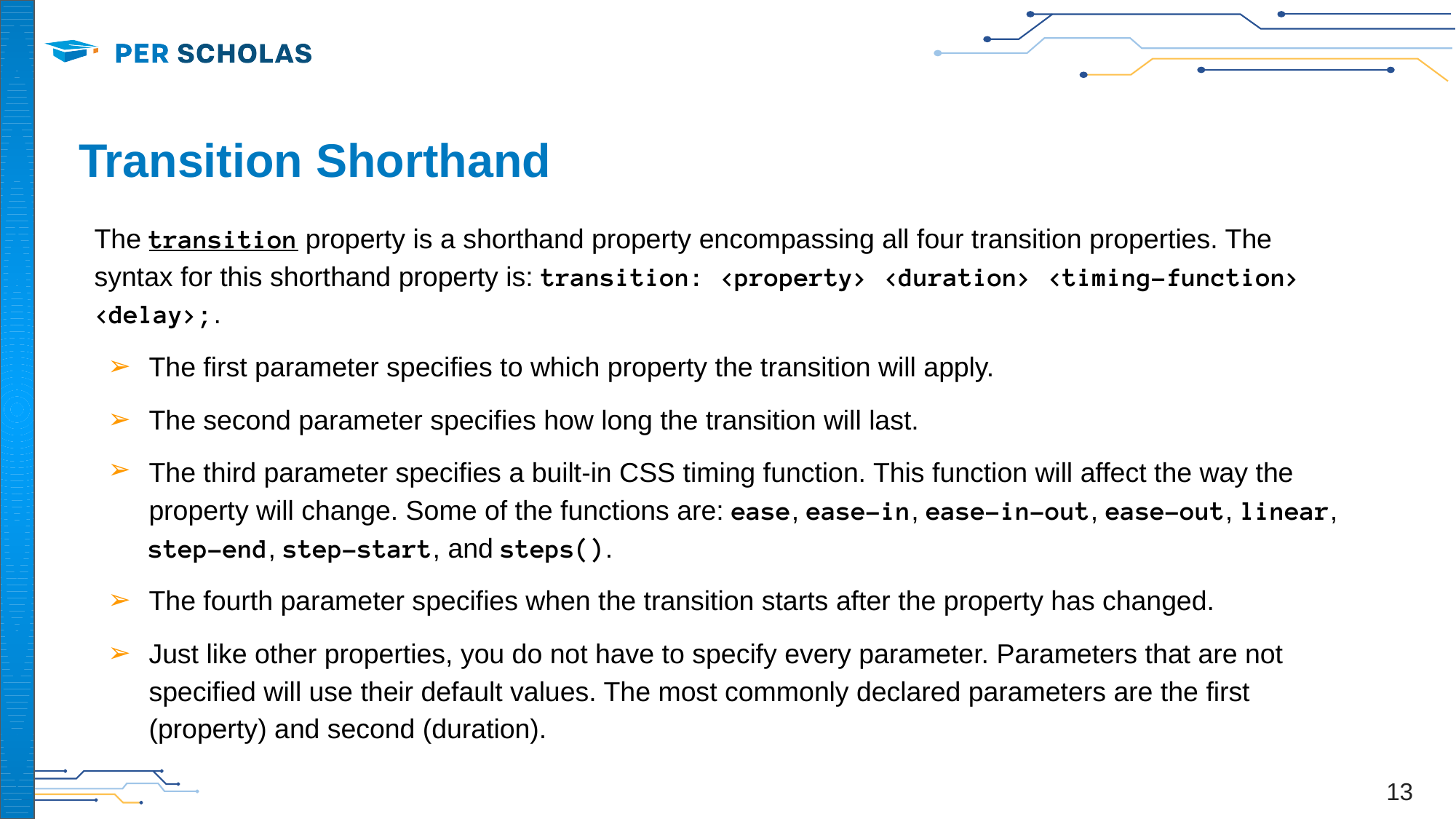

# Transition Shorthand
The transition property is a shorthand property encompassing all four transition properties. The syntax for this shorthand property is: transition: <property> <duration> <timing-function> <delay>;.
The first parameter specifies to which property the transition will apply.
The second parameter specifies how long the transition will last.
The third parameter specifies a built-in CSS timing function. This function will affect the way the property will change. Some of the functions are: ease, ease-in, ease-in-out, ease-out, linear, step-end, step-start, and steps().
The fourth parameter specifies when the transition starts after the property has changed.
Just like other properties, you do not have to specify every parameter. Parameters that are not specified will use their default values. The most commonly declared parameters are the first (property) and second (duration).
13